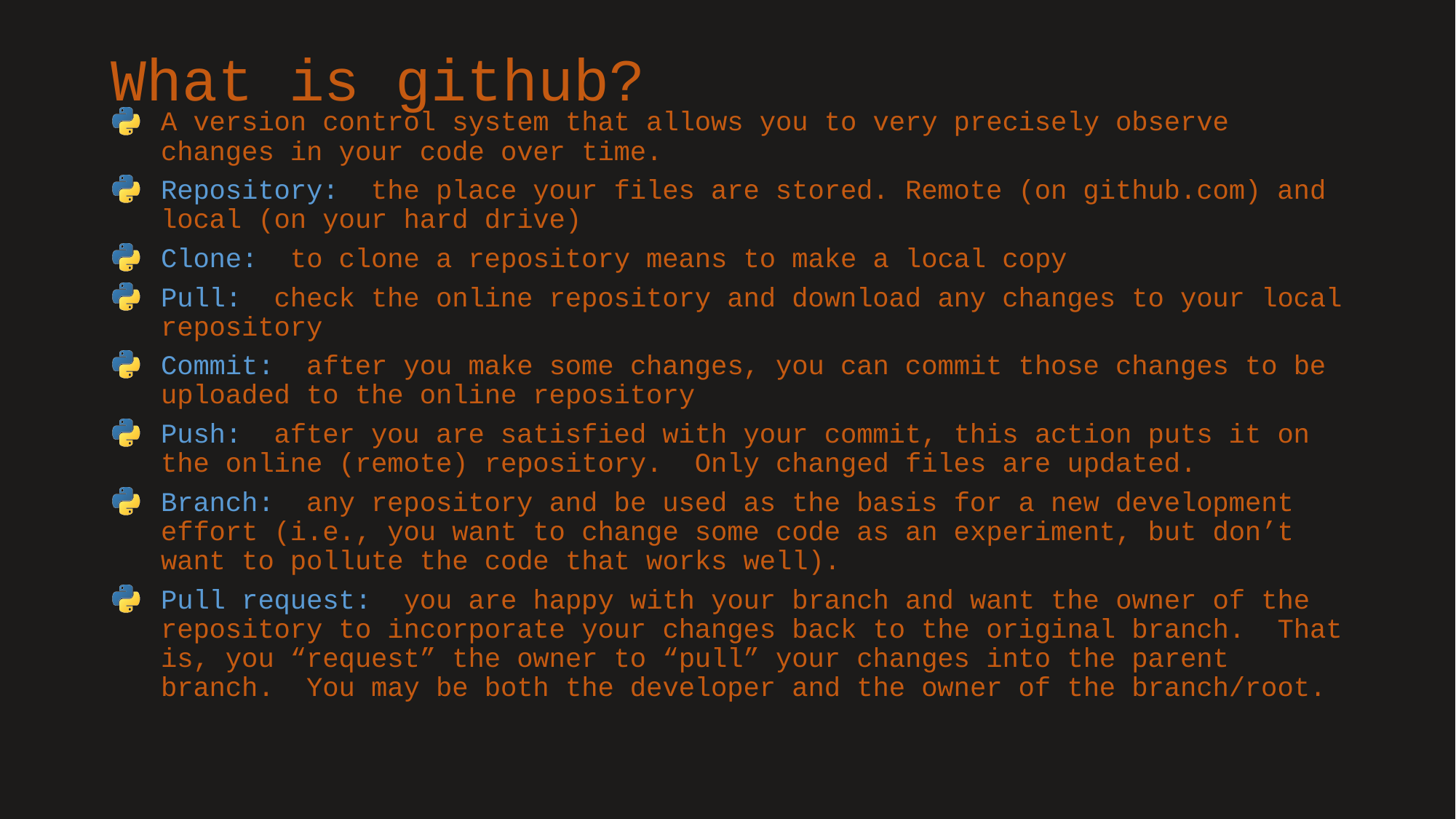

# What is github?
A version control system that allows you to very precisely observe changes in your code over time.
Repository:  the place your files are stored. Remote (on github.com) and local (on your hard drive)
Clone:  to clone a repository means to make a local copy
Pull:  check the online repository and download any changes to your local repository
Commit:  after you make some changes, you can commit those changes to be uploaded to the online repository
Push:  after you are satisfied with your commit, this action puts it on the online (remote) repository.  Only changed files are updated.
Branch:  any repository and be used as the basis for a new development effort (i.e., you want to change some code as an experiment, but don’t want to pollute the code that works well).
Pull request:  you are happy with your branch and want the owner of the repository to incorporate your changes back to the original branch.  That is, you “request” the owner to “pull” your changes into the parent branch.  You may be both the developer and the owner of the branch/root.